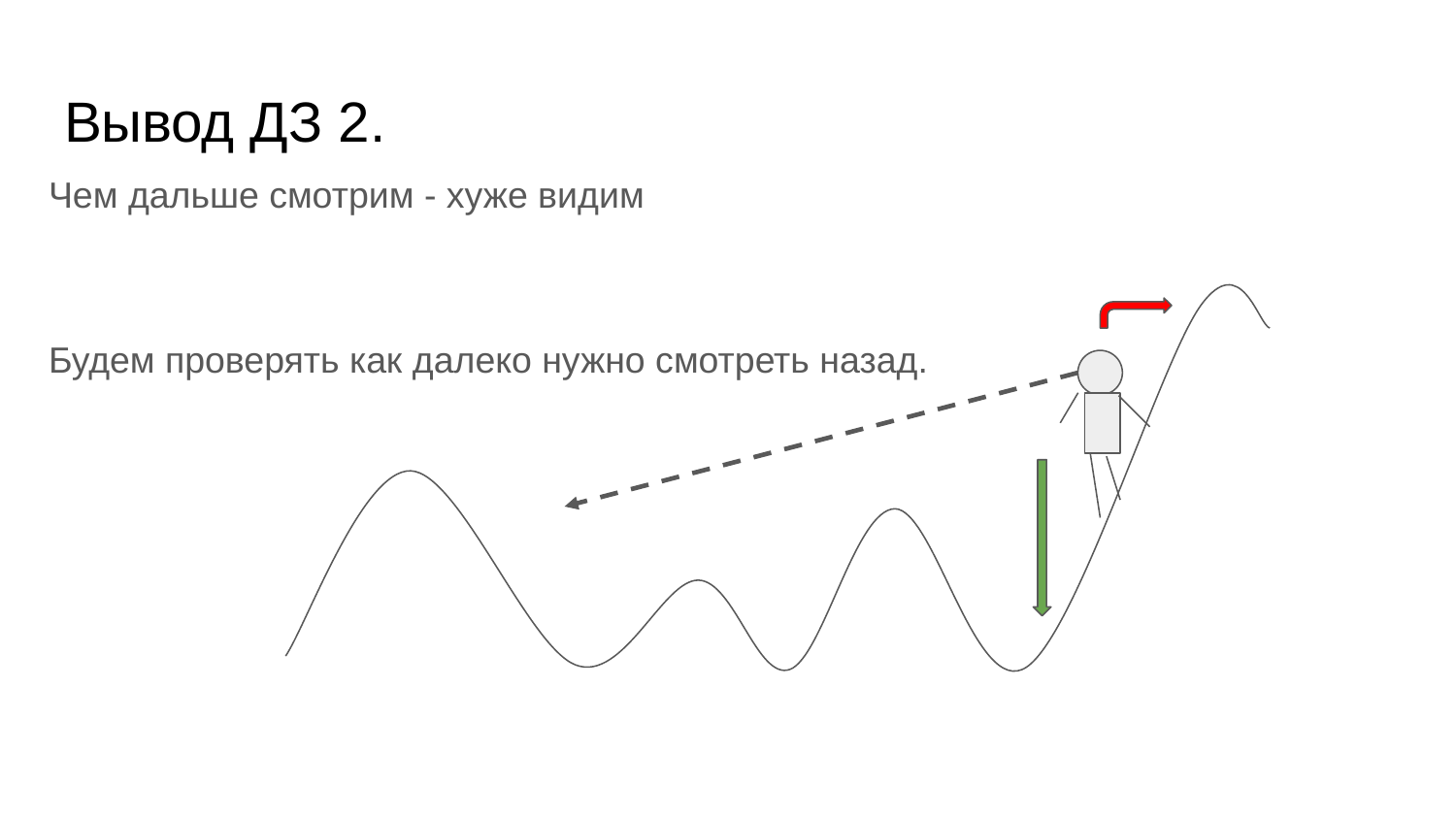

# Вывод ДЗ 2.
Чем дальше смотрим - хуже видим

Будем проверять как далеко нужно смотреть назад.